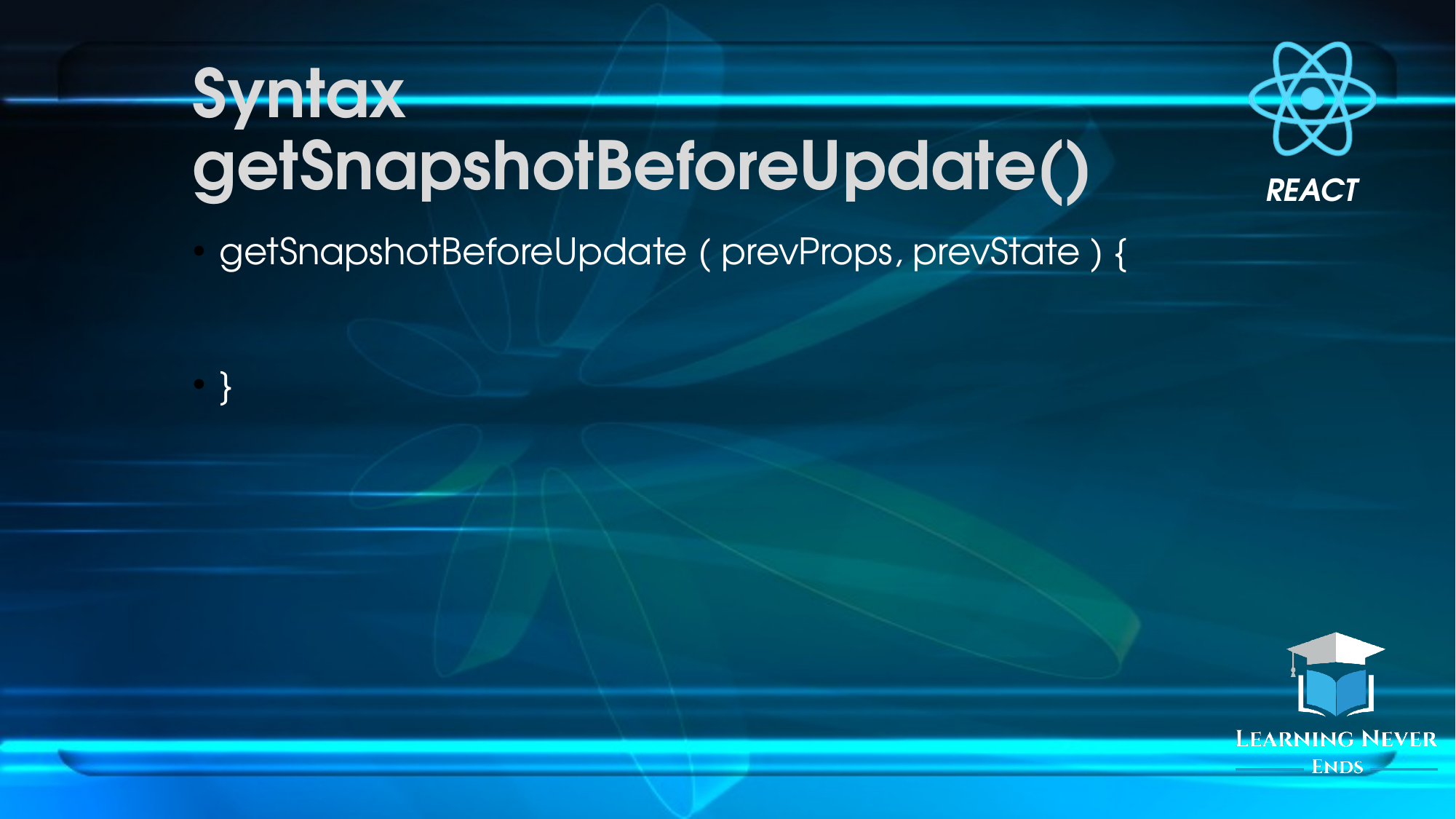

# Syntax getSnapshotBeforeUpdate()
getSnapshotBeforeUpdate ( prevProps, prevState ) {

}